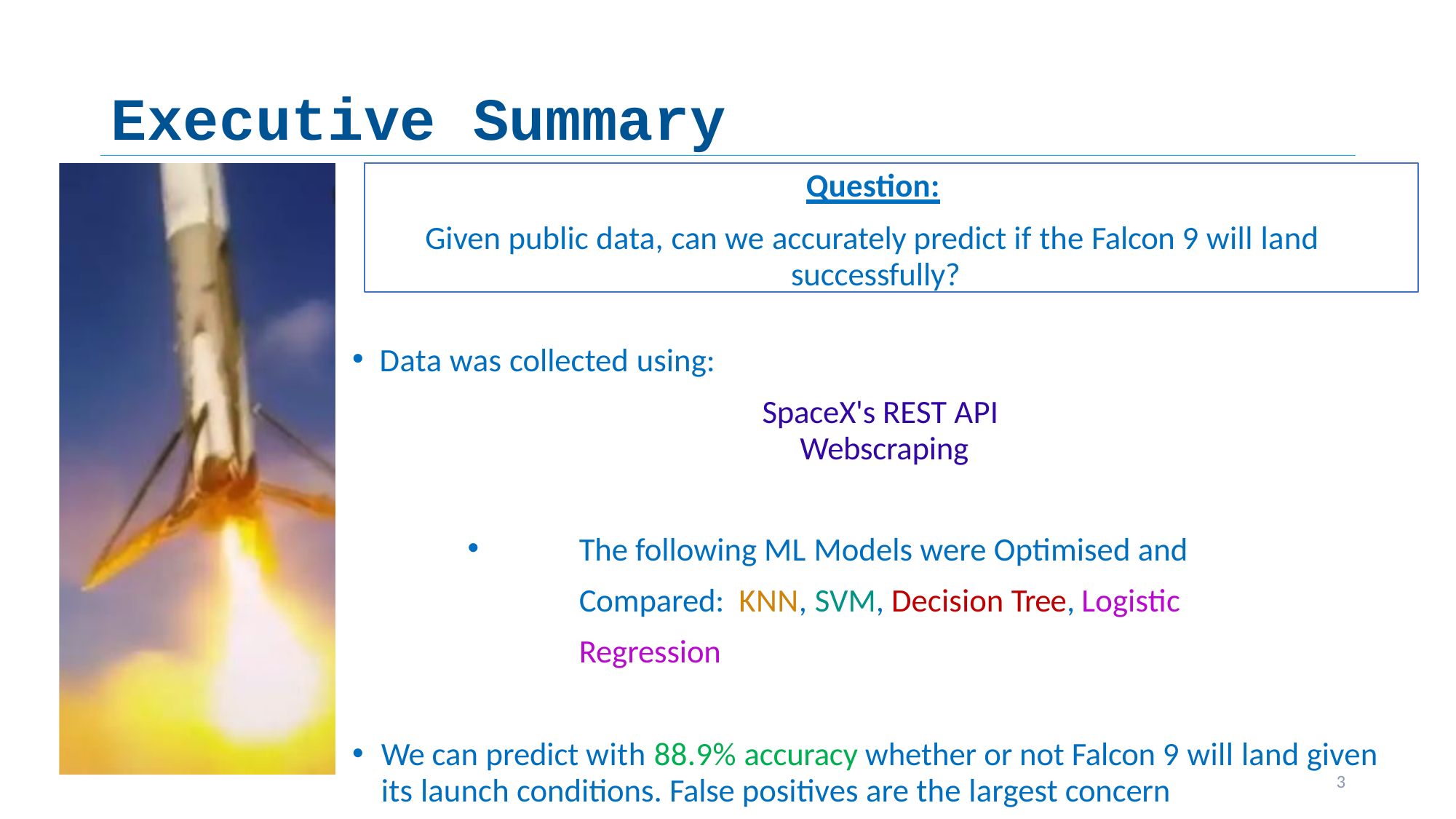

# Executive Summary
Question:
Given public data, can we accurately predict if the Falcon 9 will land  successfully?

Data was collected using:
SpaceX's REST API  Webscraping

The following ML Models were Optimised and Compared:  KNN, SVM, Decision Tree, Logistic Regression

We can predict with 88.9% accuracy whether or not Falcon 9 will land given  its launch conditions. False positives are the largest concern
3